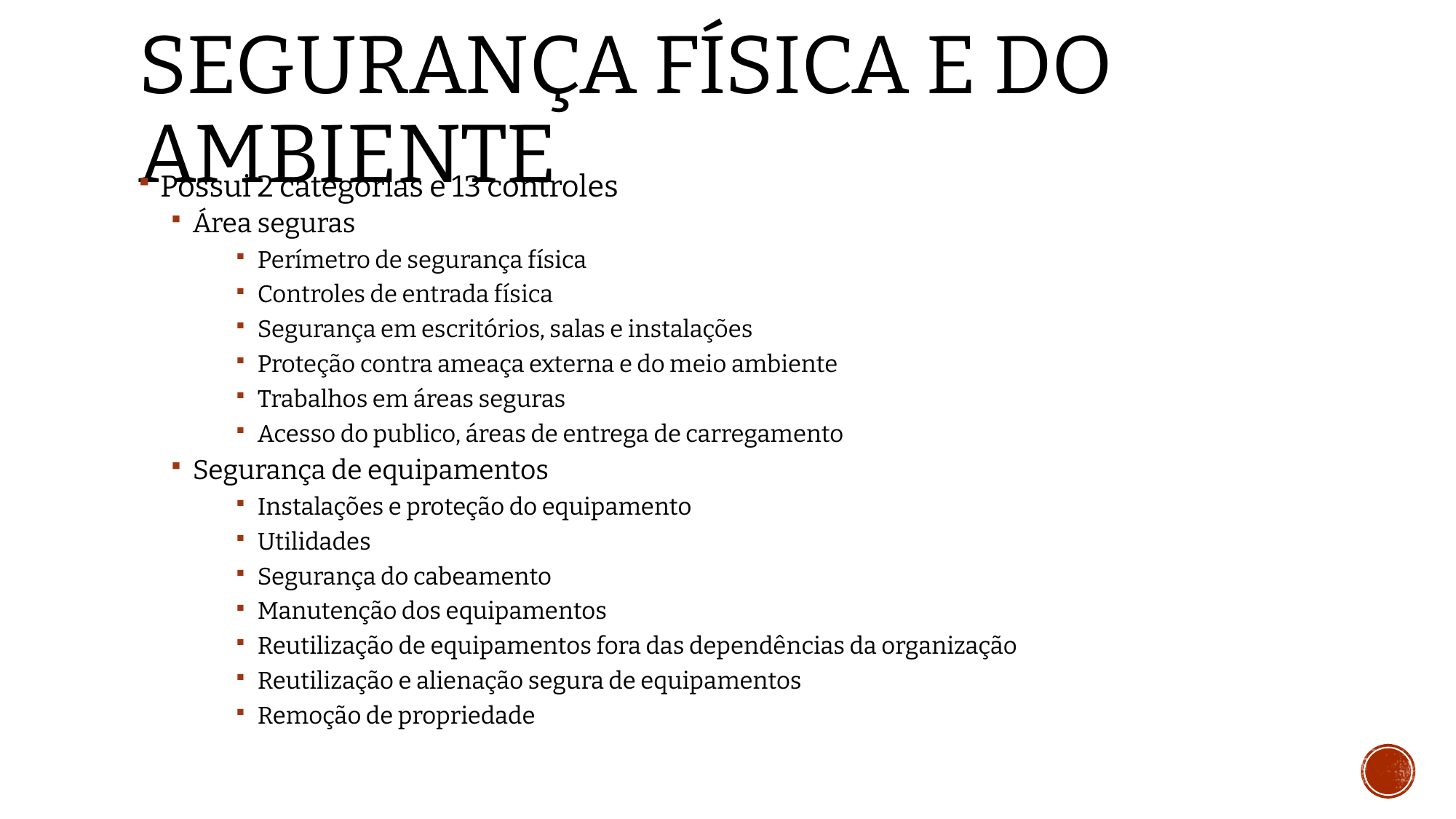

# Segurança física e do ambiente
Possui 2 categorias e 13 controles
Área seguras
Perímetro de segurança física
Controles de entrada física
Segurança em escritórios, salas e instalações
Proteção contra ameaça externa e do meio ambiente
Trabalhos em áreas seguras
Acesso do publico, áreas de entrega de carregamento
Segurança de equipamentos
Instalações e proteção do equipamento
Utilidades
Segurança do cabeamento
Manutenção dos equipamentos
Reutilização de equipamentos fora das dependências da organização
Reutilização e alienação segura de equipamentos
Remoção de propriedade